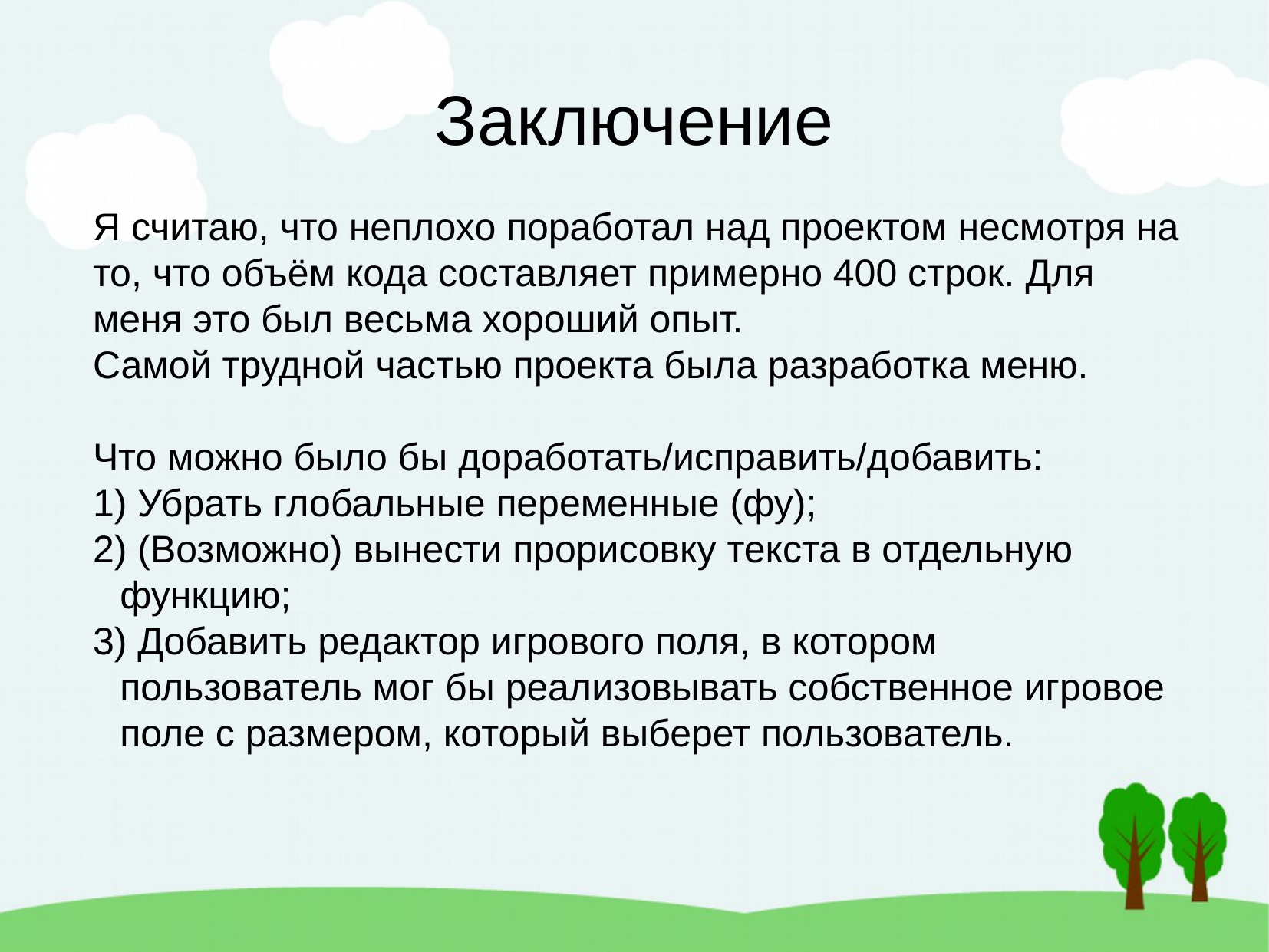

Заключение
Я считаю, что неплохо поработал над проектом несмотря на то, что объём кода составляет примерно 400 строк. Для меня это был весьма хороший опыт.
Самой трудной частью проекта была разработка меню.

Что можно было бы доработать/исправить/добавить:
 Убрать глобальные переменные (фу);
 (Возможно) вынести прорисовку текста в отдельную функцию;
 Добавить редактор игрового поля, в котором пользователь мог бы реализовывать собственное игровое поле с размером, который выберет пользователь.